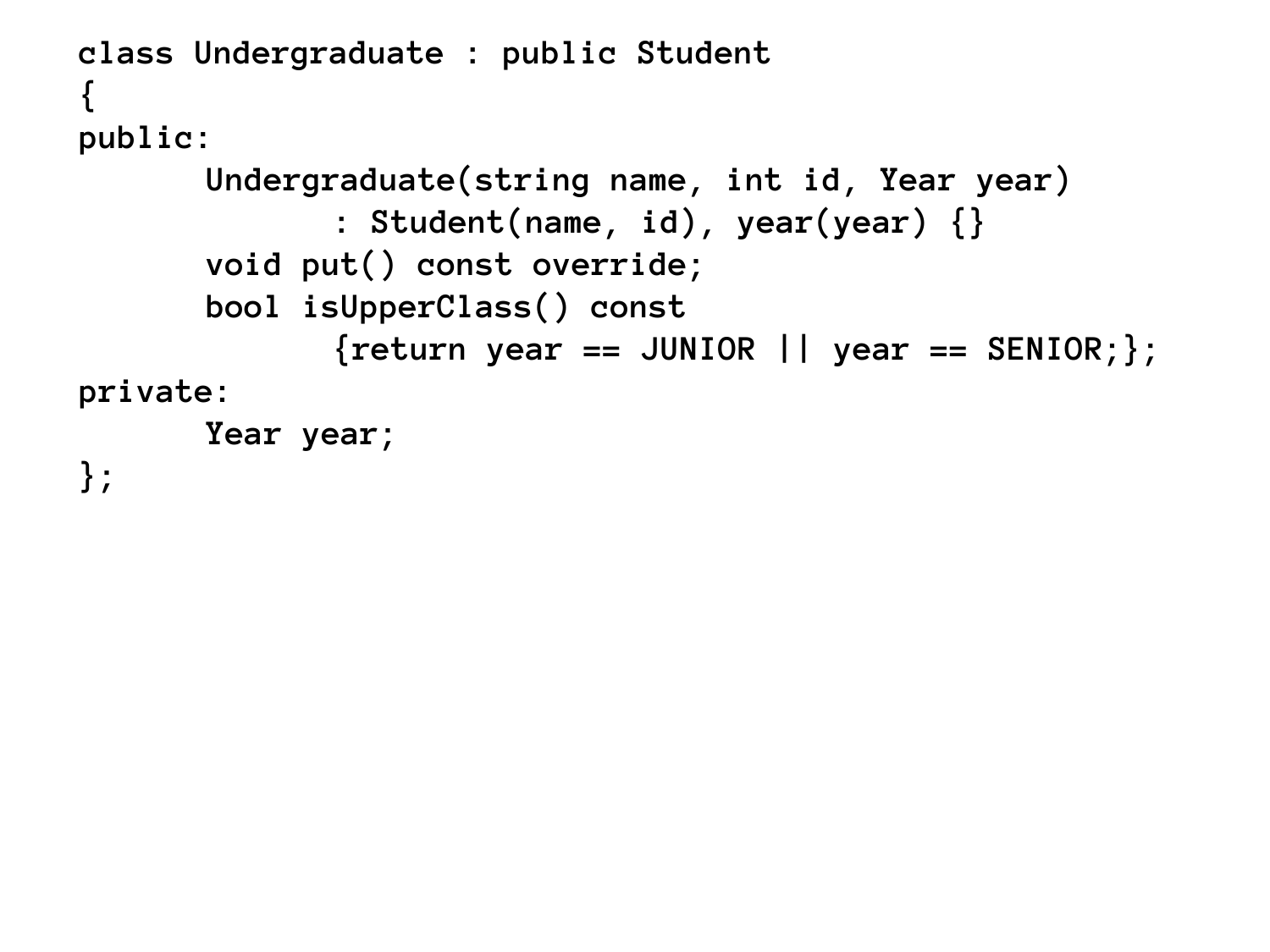

class Undergraduate : public Student
{
public:
	Undergraduate(string name, int id, Year year)
		: Student(name, id), year(year) {}
	void put() const override;
	bool isUpperClass() const
		{return year == JUNIOR || year == SENIOR;};
private:
	Year year;
};